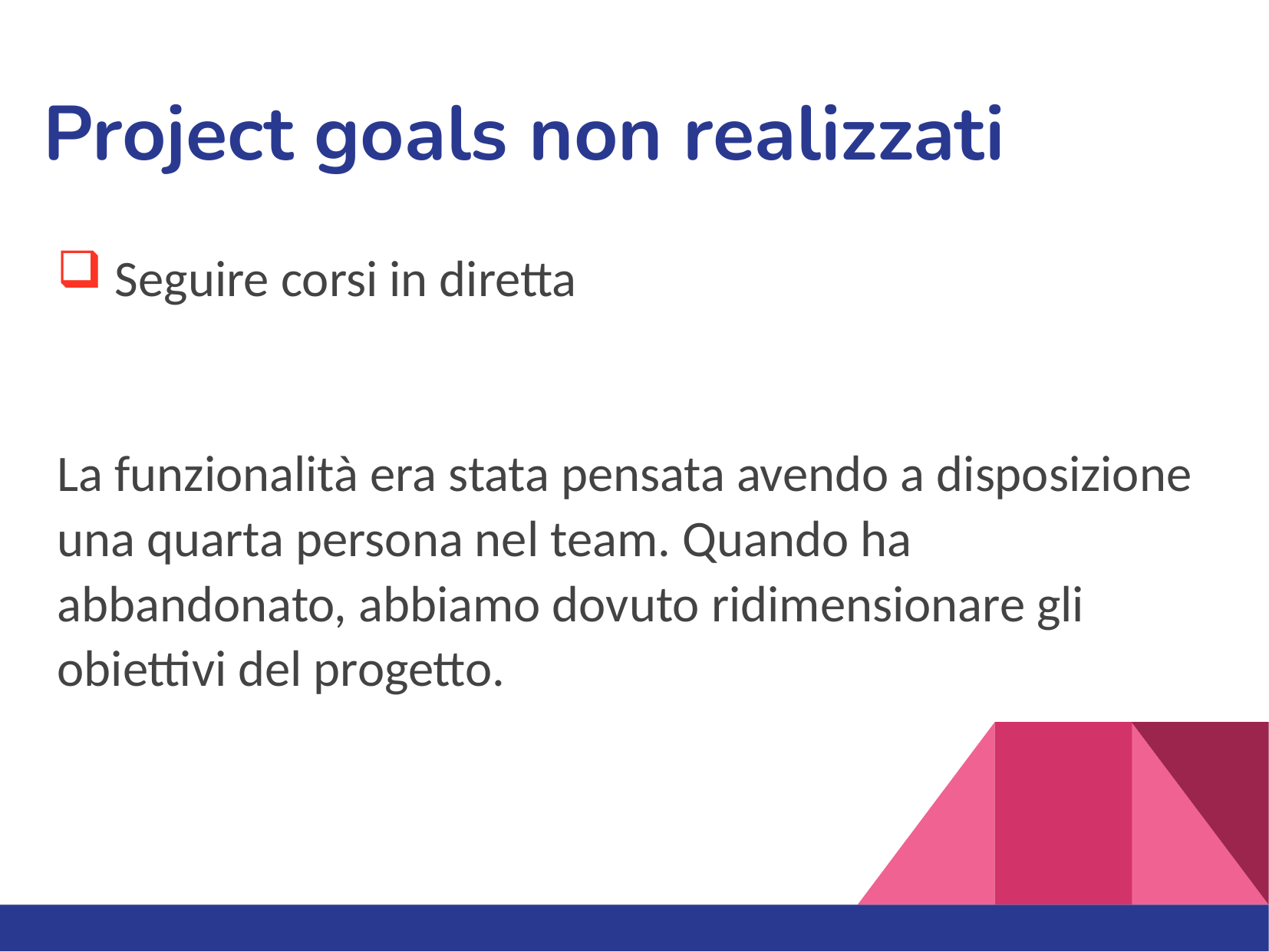

# Project goals non realizzati
Seguire corsi in diretta

La funzionalità era stata pensata avendo a disposizione una quarta persona nel team. Quando ha abbandonato, abbiamo dovuto ridimensionare gli obiettivi del progetto.